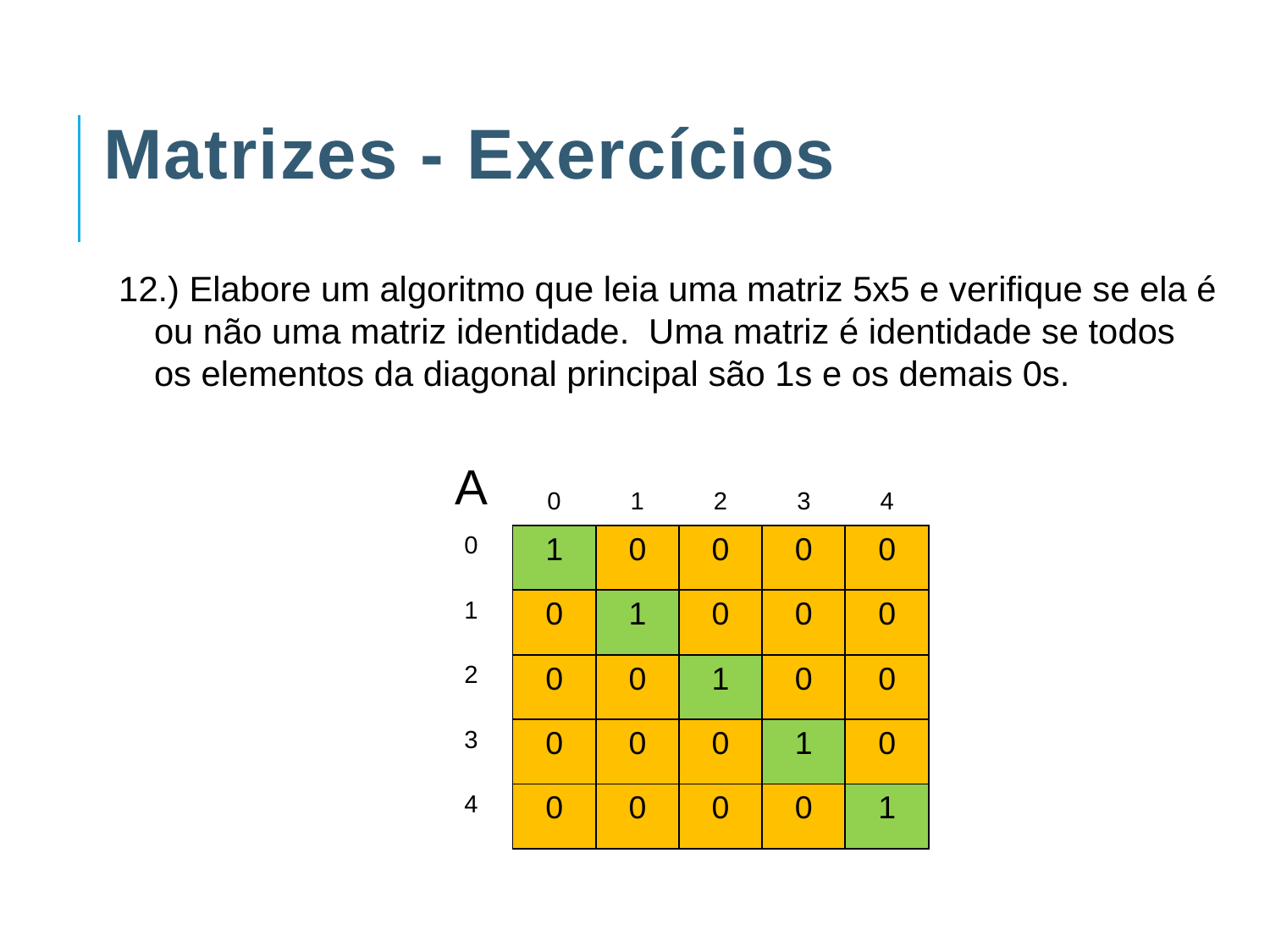

# Matrizes - Exercícios
12.) Elabore um algoritmo que leia uma matriz 5x5 e verifique se ela é ou não uma matriz identidade.  Uma matriz é identidade se todos os elementos da diagonal principal são 1s e os demais 0s.
| A | 0 | 1 | 2 | 3 | 4 |
| --- | --- | --- | --- | --- | --- |
| 0 | 1 | 0 | 0 | 0 | 0 |
| 1 | 0 | 1 | 0 | 0 | 0 |
| 2 | 0 | 0 | 1 | 0 | 0 |
| 3 | 0 | 0 | 0 | 1 | 0 |
| 4 | 0 | 0 | 0 | 0 | 1 |